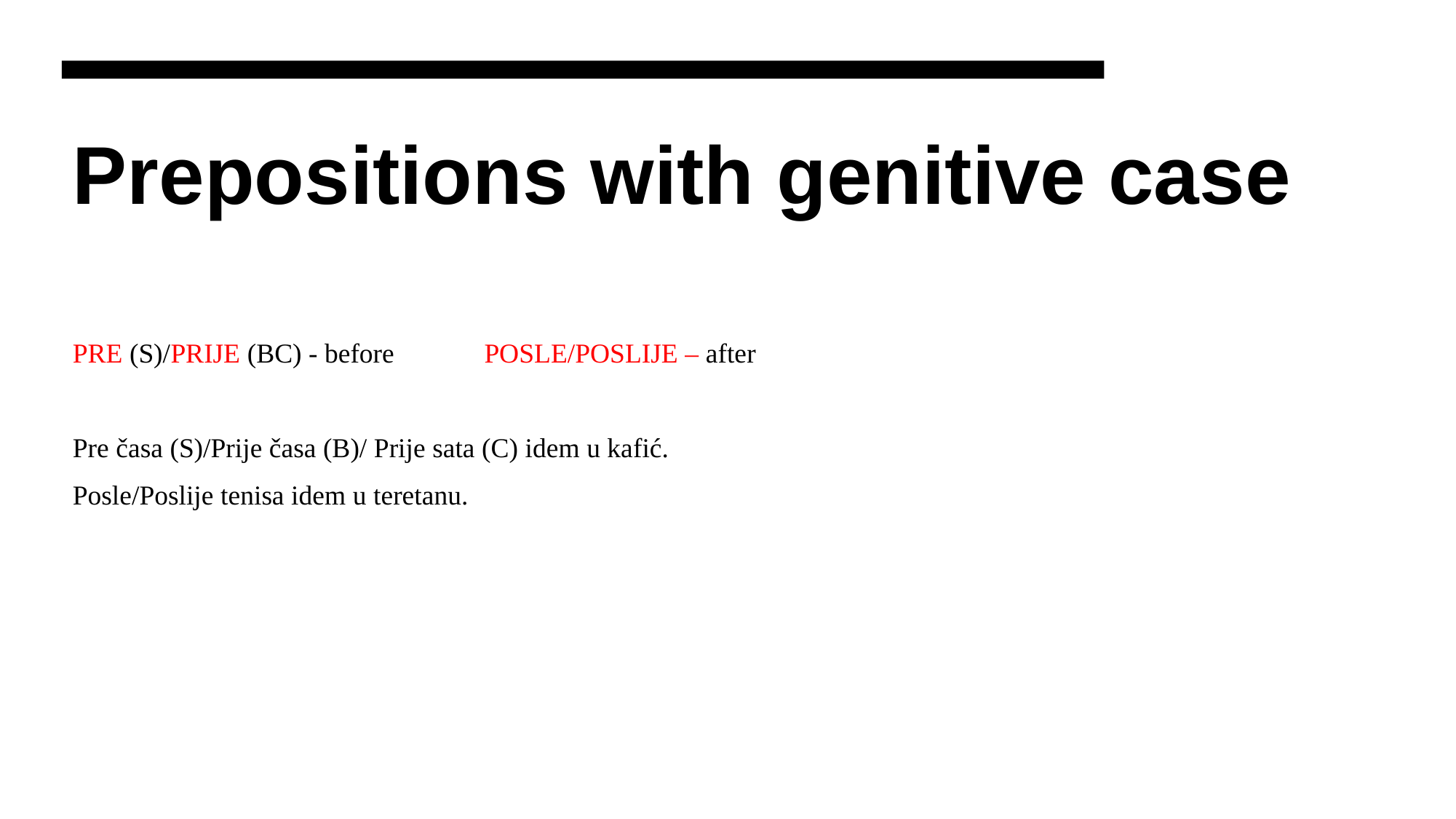

# Prepositions with genitive case

PRE (S)/PRIJE (BC) - before             POSLE/POSLIJE – after

Pre časa (S)/Prije časa (B)/ Prije sata (C) idem u kafić.
Posle/Poslije tenisa idem u teretanu.